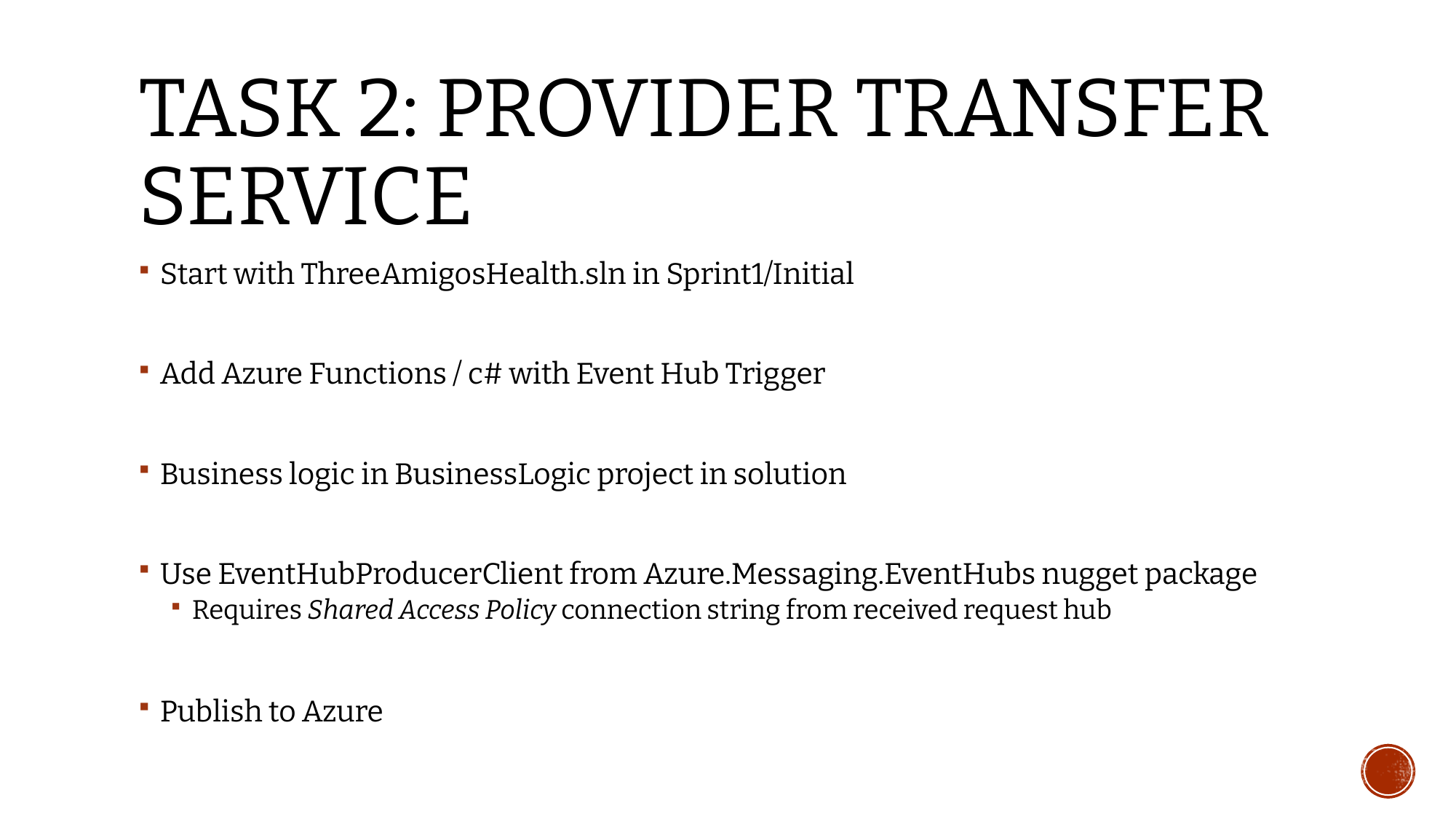

# task 2: Provider transfer service
Start with ThreeAmigosHealth.sln in Sprint1/Initial

Add Azure Functions / c# with Event Hub Trigger

Business logic in BusinessLogic project in solution

Use EventHubProducerClient from Azure.Messaging.EventHubs nugget package
Requires Shared Access Policy connection string from received request hub

Publish to Azure